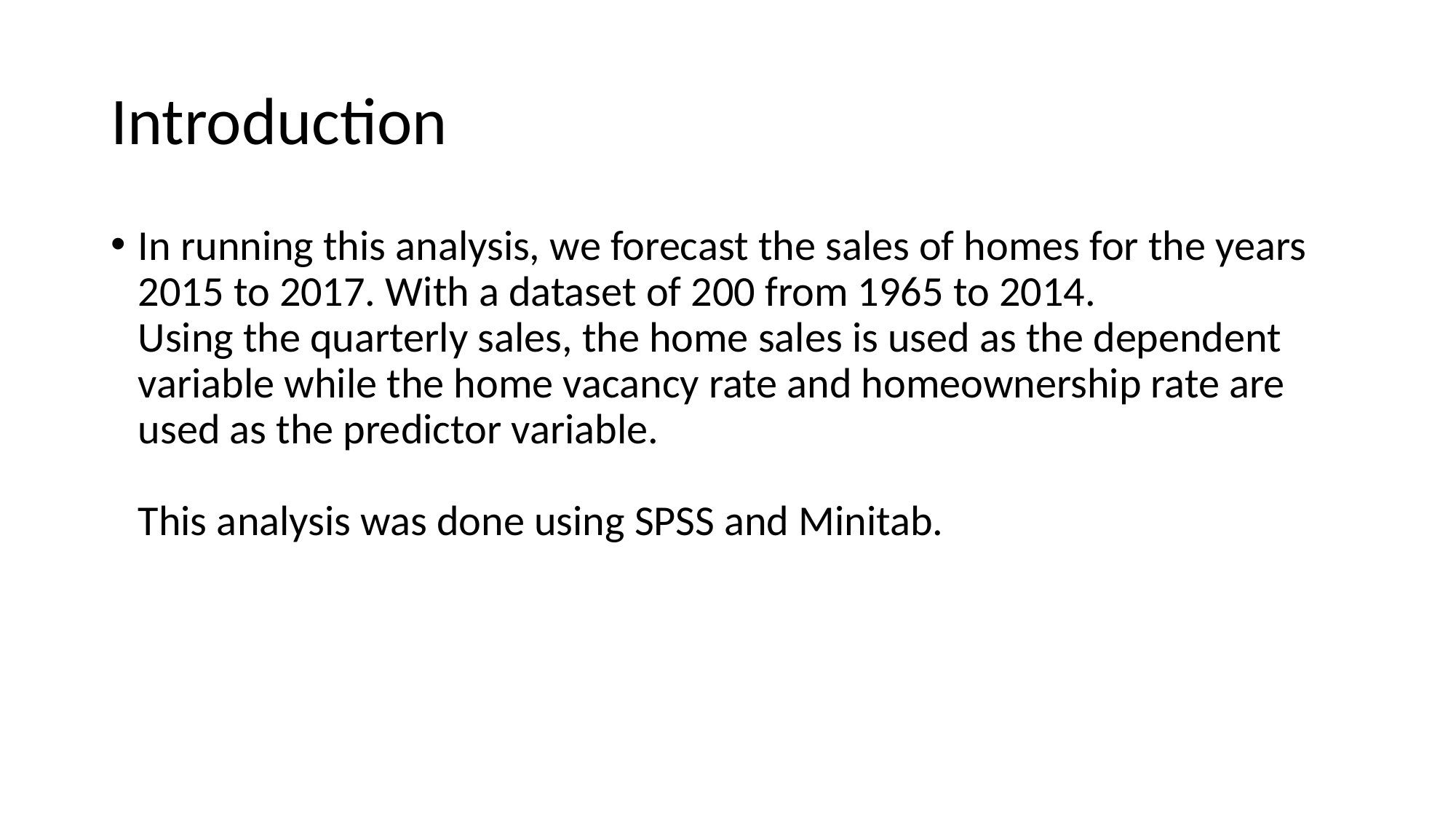

# Introduction
In running this analysis, we forecast the sales of homes for the years 2015 to 2017. With a dataset of 200 from 1965 to 2014.
Using the quarterly sales, the home sales is used as the dependent variable while the home vacancy rate and homeownership rate are used as the predictor variable.
This analysis was done using SPSS and Minitab.